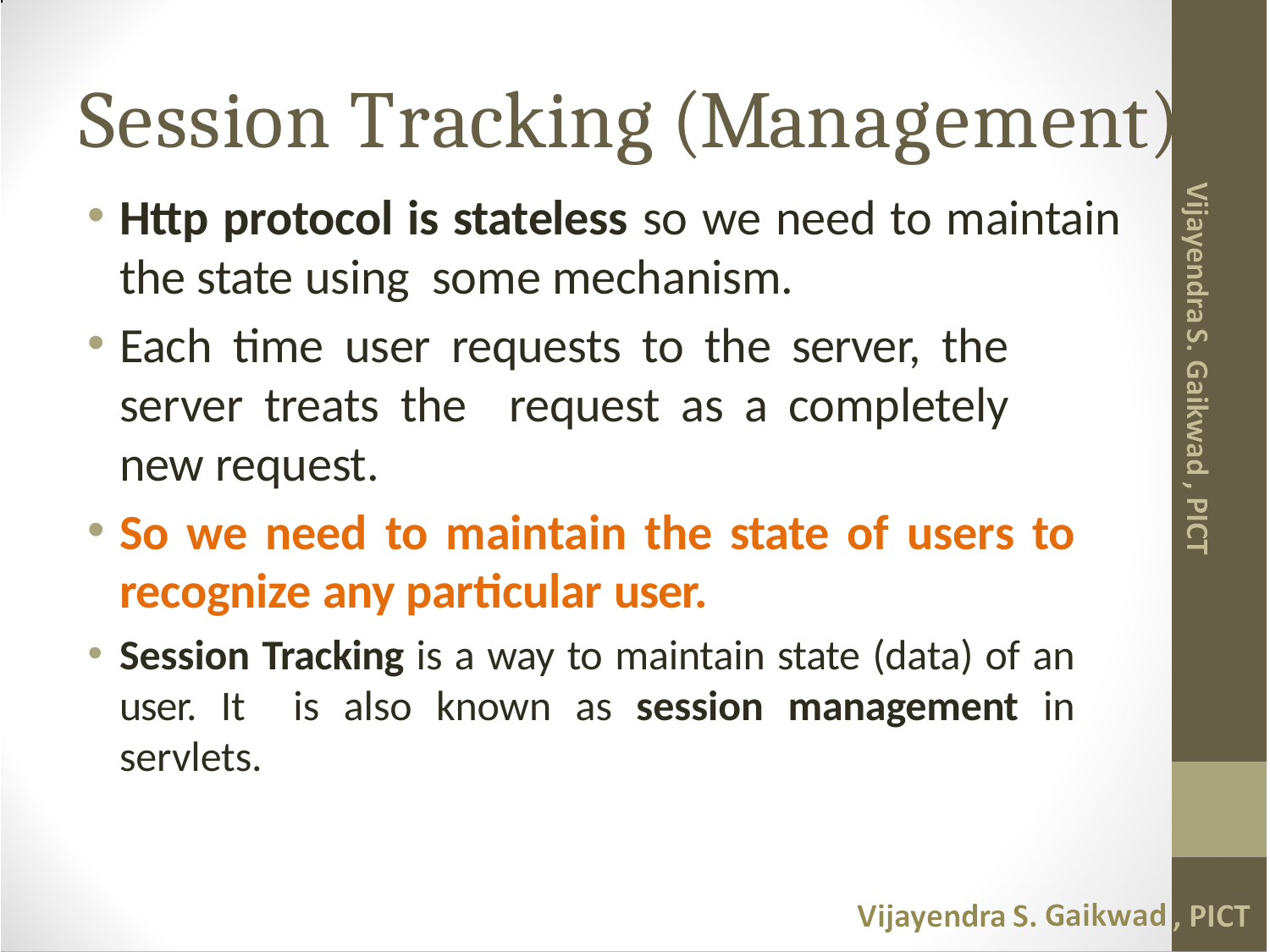

# Session Tracking (Management)
Http protocol is stateless so we need to maintain the state using  some mechanism.
Each time user requests to the server, the server treats the  request as a completely new request.
So we need to maintain the state of users to recognize any particular user.
Session Tracking is a way to maintain state (data) of an user. It  is also known as session management in servlets.